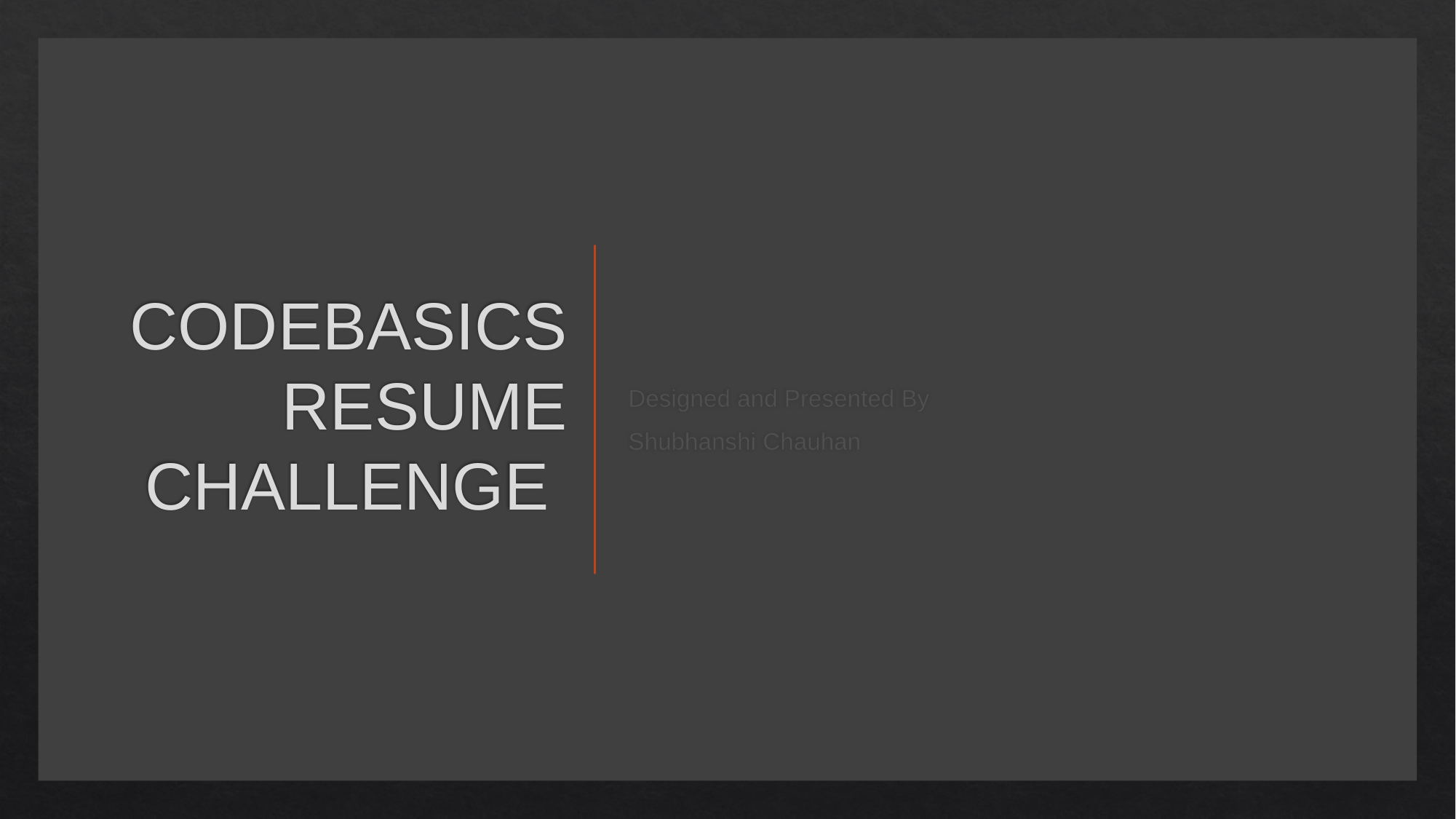

# CODEBASICS RESUME CHALLENGE
Designed and Presented By
Shubhanshi Chauhan